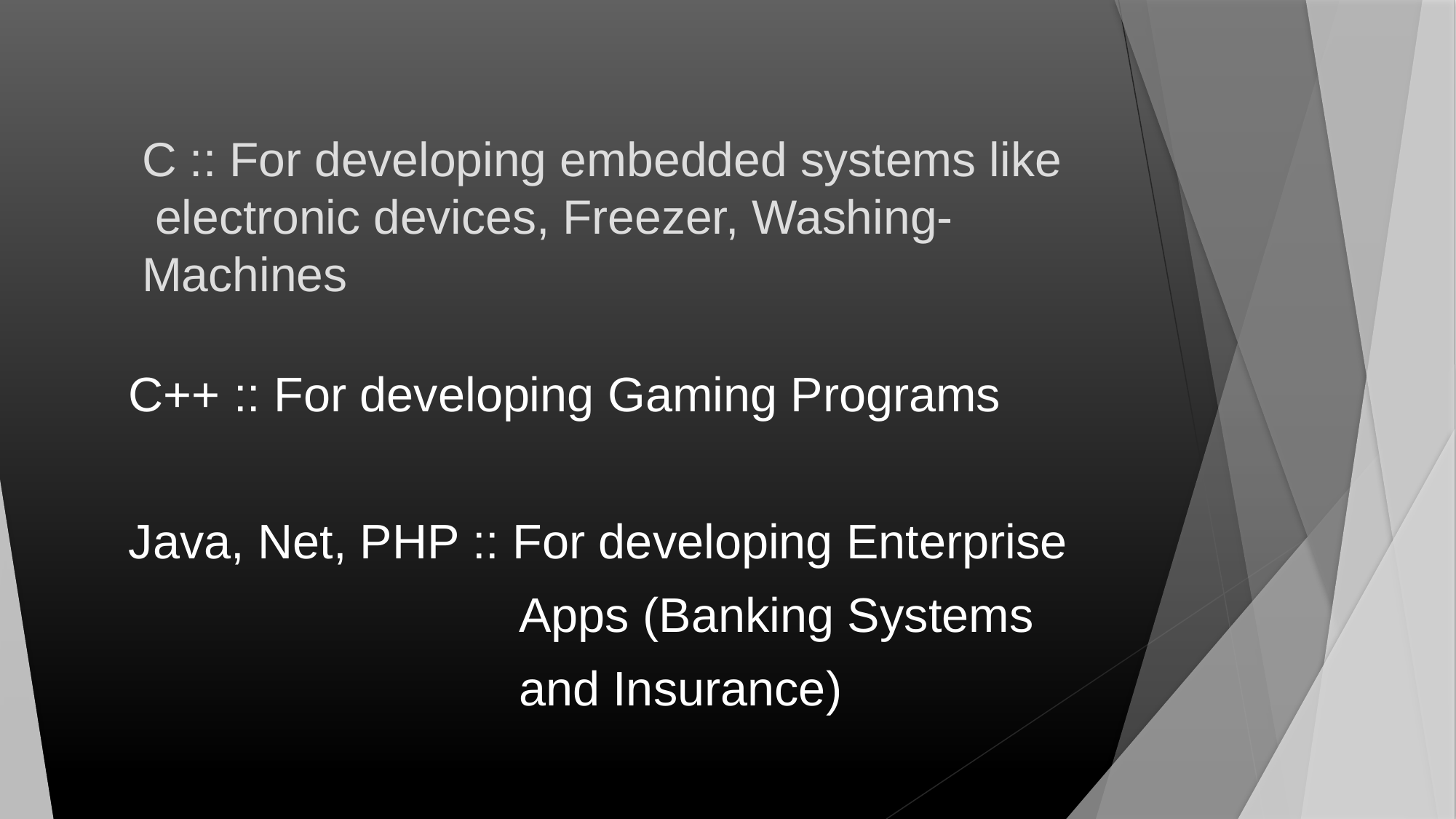

# C :: For developing embedded systems like        electronic devices, Freezer, Washing- Machines
C++ :: For developing Gaming Programs

Java, Net, PHP :: For developing Enterprise
                             Apps (Banking Systems
                             and Insurance)